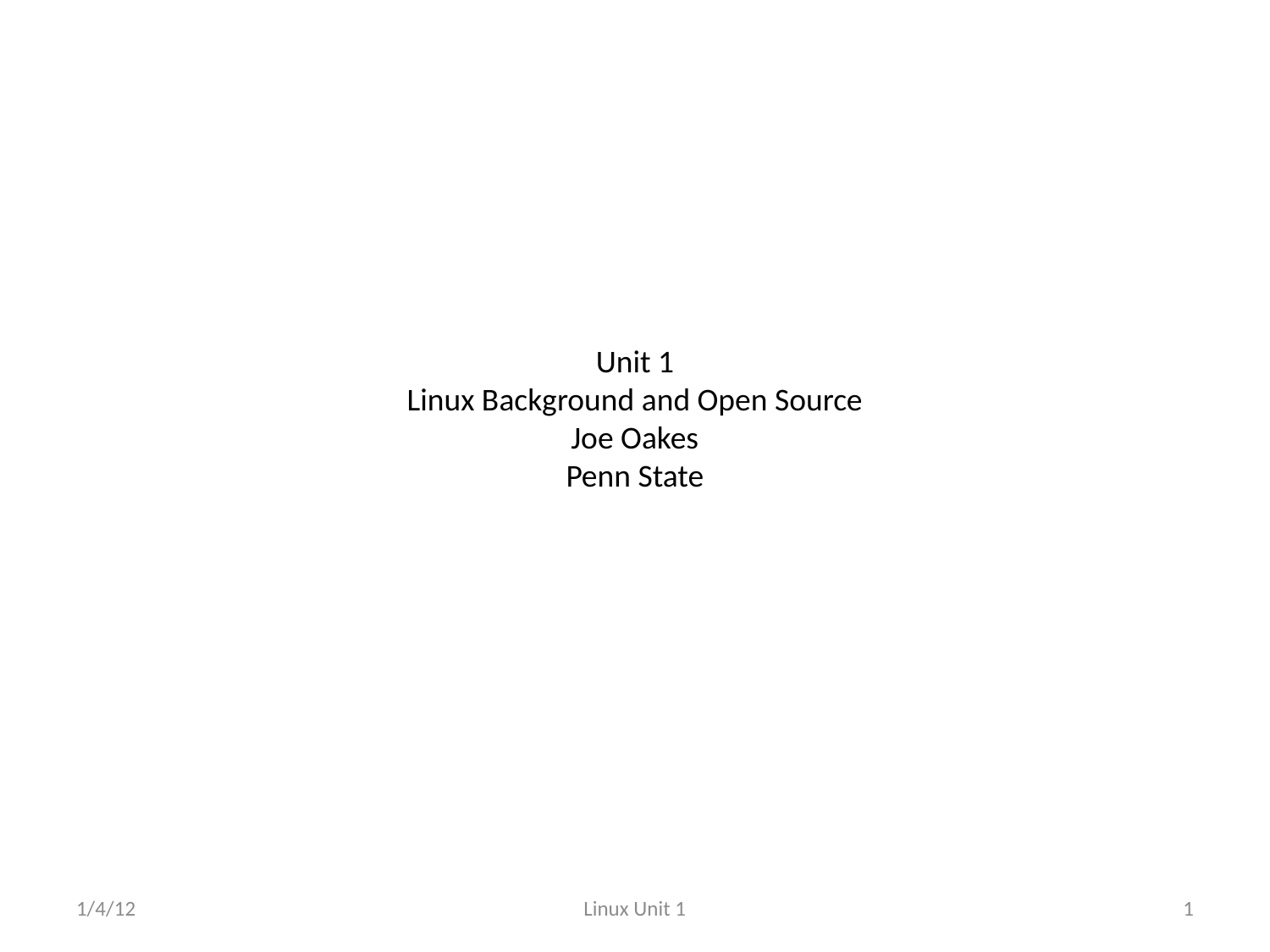

# Unit 1 Linux Background and Open Source Joe Oakes Penn State
1/4/12
Linux Unit 1
1